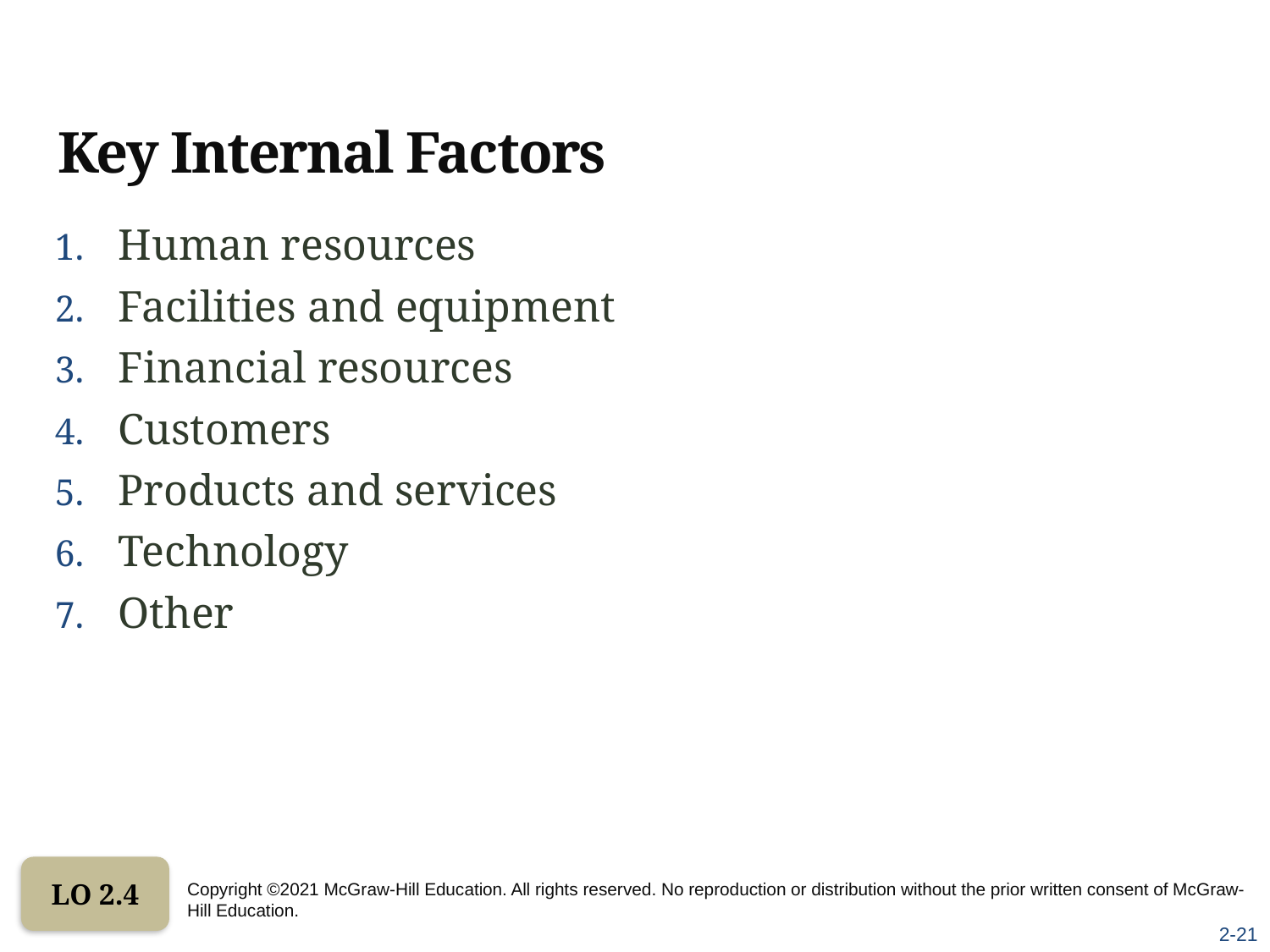

# Key Internal Factors
Human resources
Facilities and equipment
Financial resources
Customers
Products and services
Technology
Other
LO 2.4
Copyright ©2021 McGraw-Hill Education. All rights reserved. No reproduction or distribution without the prior written consent of McGraw-Hill Education.
2-21